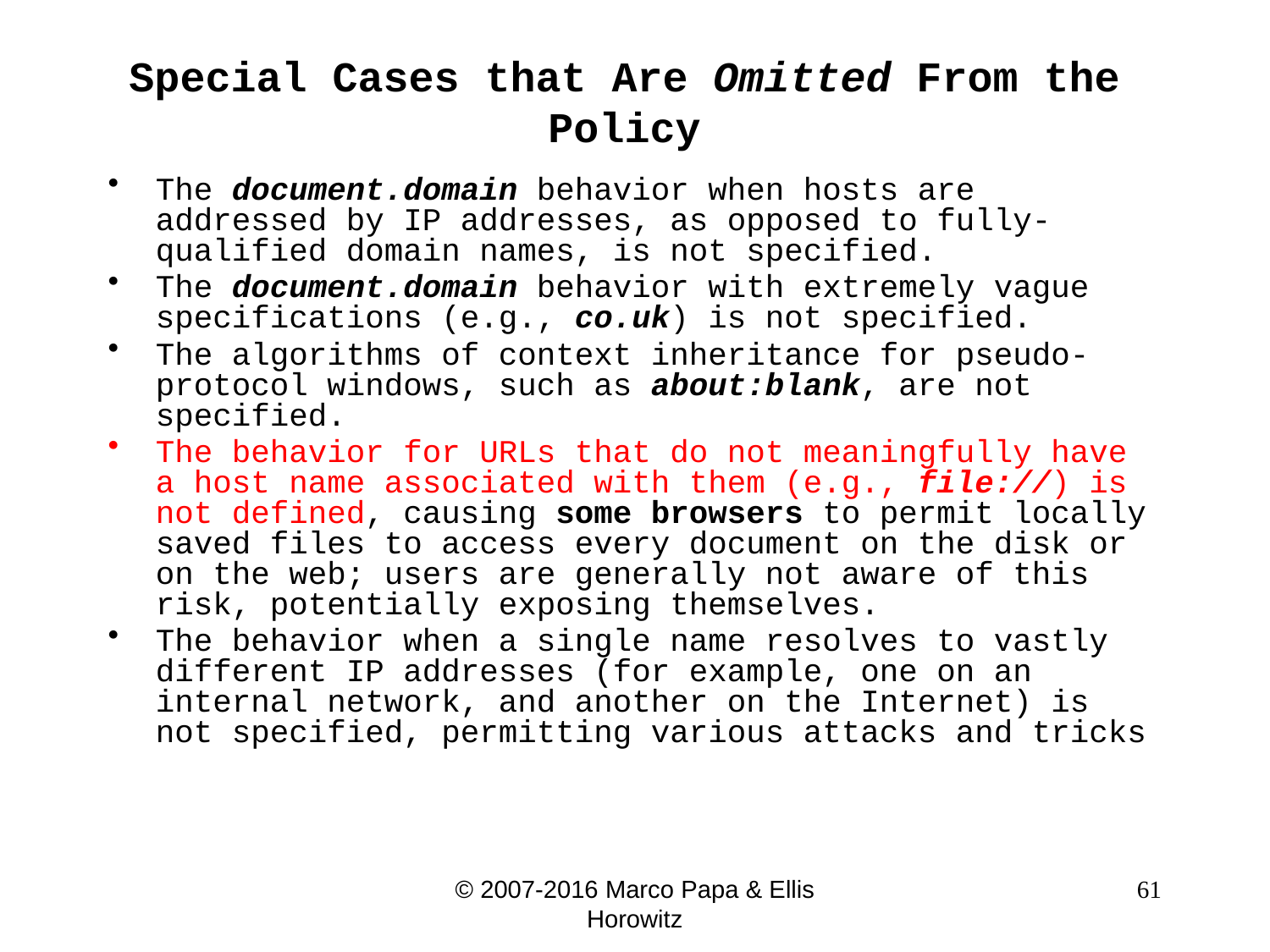

# Special Cases that Are Omitted From the Policy
The document.domain behavior when hosts are addressed by IP addresses, as opposed to fully-qualified domain names, is not specified.
The document.domain behavior with extremely vague specifications (e.g., co.uk) is not specified.
The algorithms of context inheritance for pseudo-protocol windows, such as about:blank, are not specified.
The behavior for URLs that do not meaningfully have a host name associated with them (e.g., file://) is not defined, causing some browsers to permit locally saved files to access every document on the disk or on the web; users are generally not aware of this risk, potentially exposing themselves.
The behavior when a single name resolves to vastly different IP addresses (for example, one on an internal network, and another on the Internet) is not specified, permitting various attacks and tricks

© 2007-2016 Marco Papa & Ellis Horowitz
             61